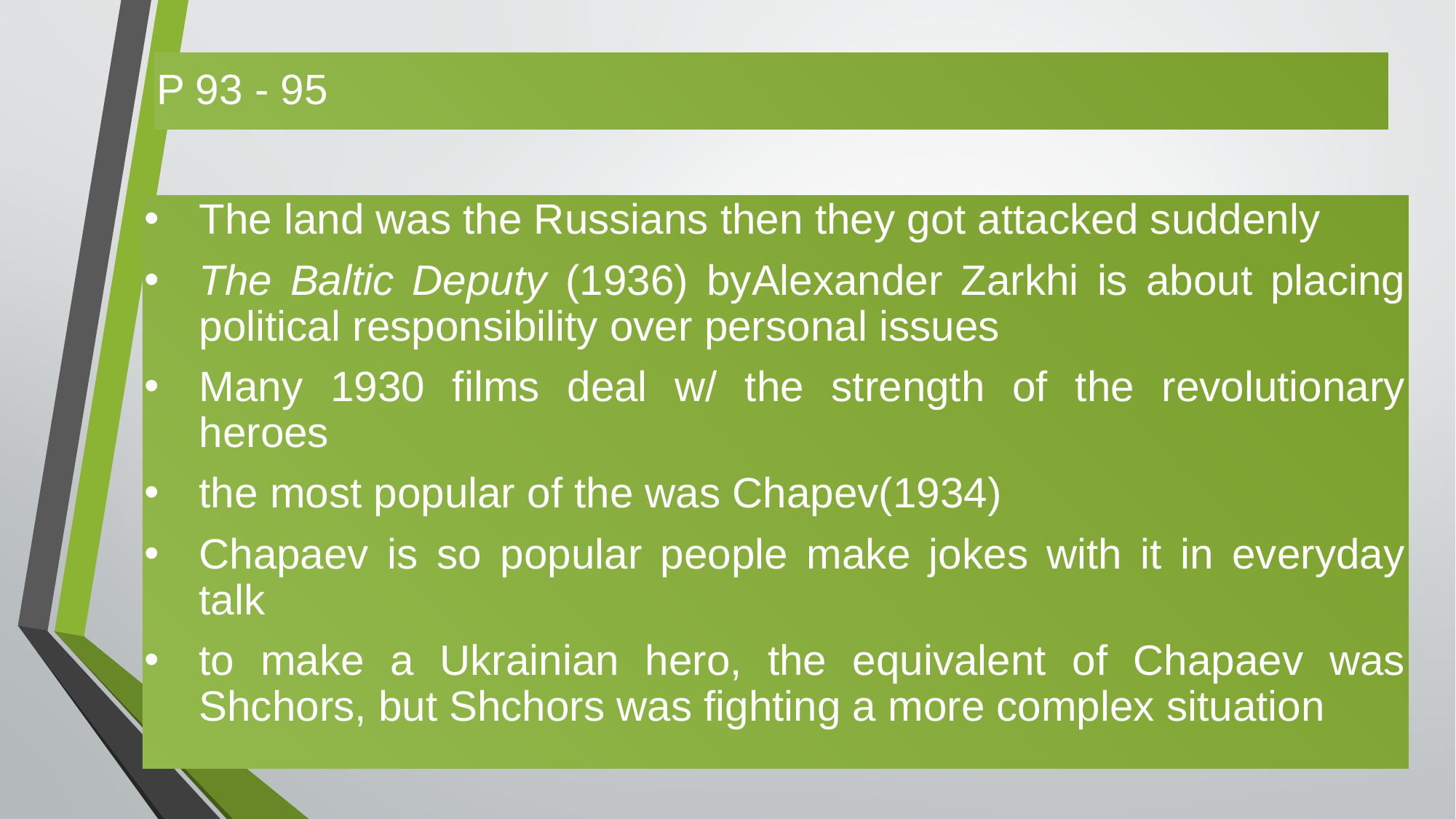

P 93 - 95
The land was the Russians then they got attacked suddenly
The Baltic Deputy (1936) byAlexander Zarkhi is about placing political responsibility over personal issues
Many 1930 films deal w/ the strength of the revolutionary heroes
the most popular of the was Chapev(1934)
Chapaev is so popular people make jokes with it in everyday talk
to make a Ukrainian hero, the equivalent of Chapaev was Shchors, but Shchors was fighting a more complex situation